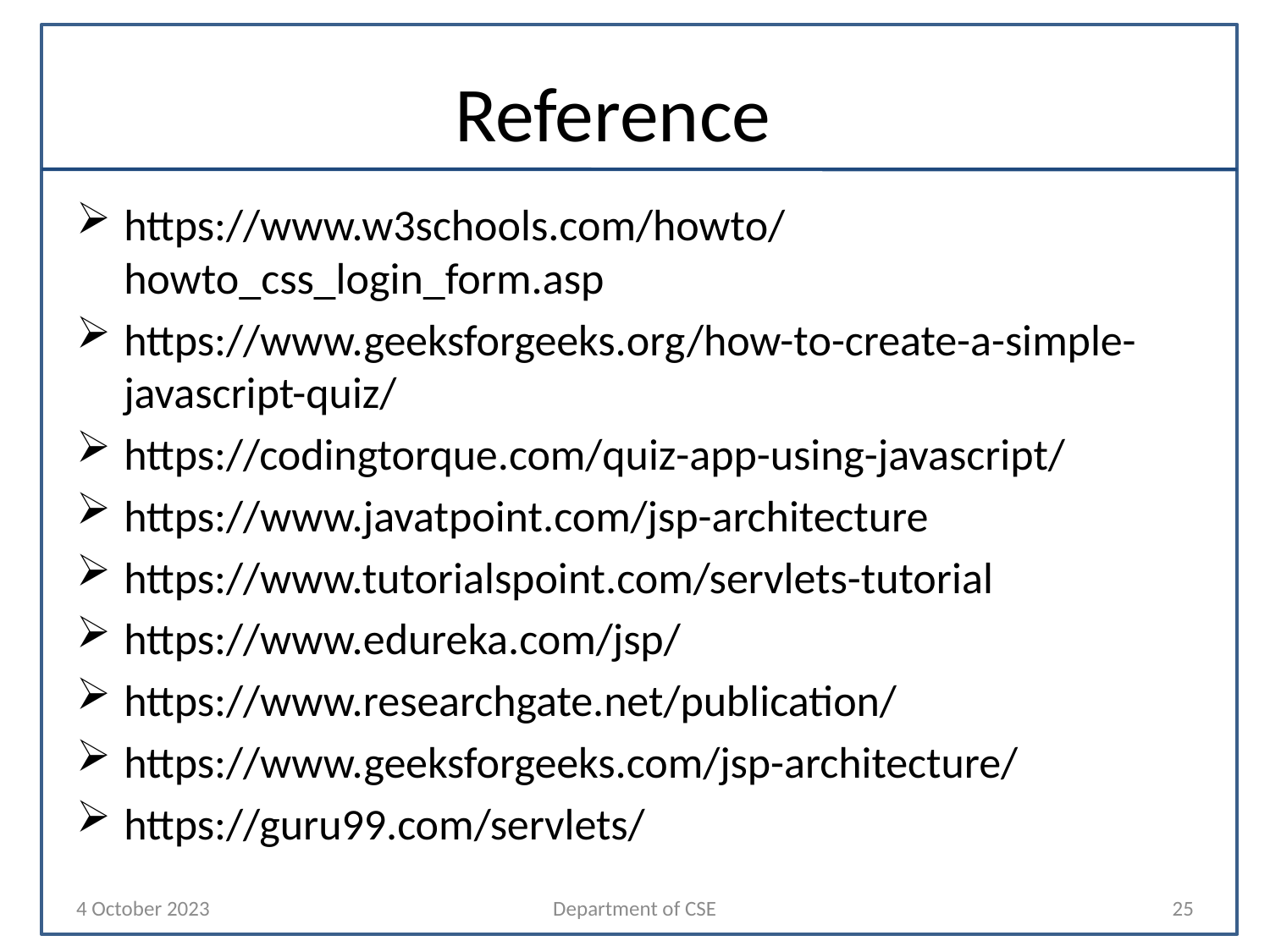

# Reference
https://www.w3schools.com/howto/howto_css_login_form.asp
https://www.geeksforgeeks.org/how-to-create-a-simple-javascript-quiz/
https://codingtorque.com/quiz-app-using-javascript/
https://www.javatpoint.com/jsp-architecture
https://www.tutorialspoint.com/servlets-tutorial
https://www.edureka.com/jsp/
https://www.researchgate.net/publication/
https://www.geeksforgeeks.com/jsp-architecture/
https://guru99.com/servlets/

4 October 2023
Department of CSE
25